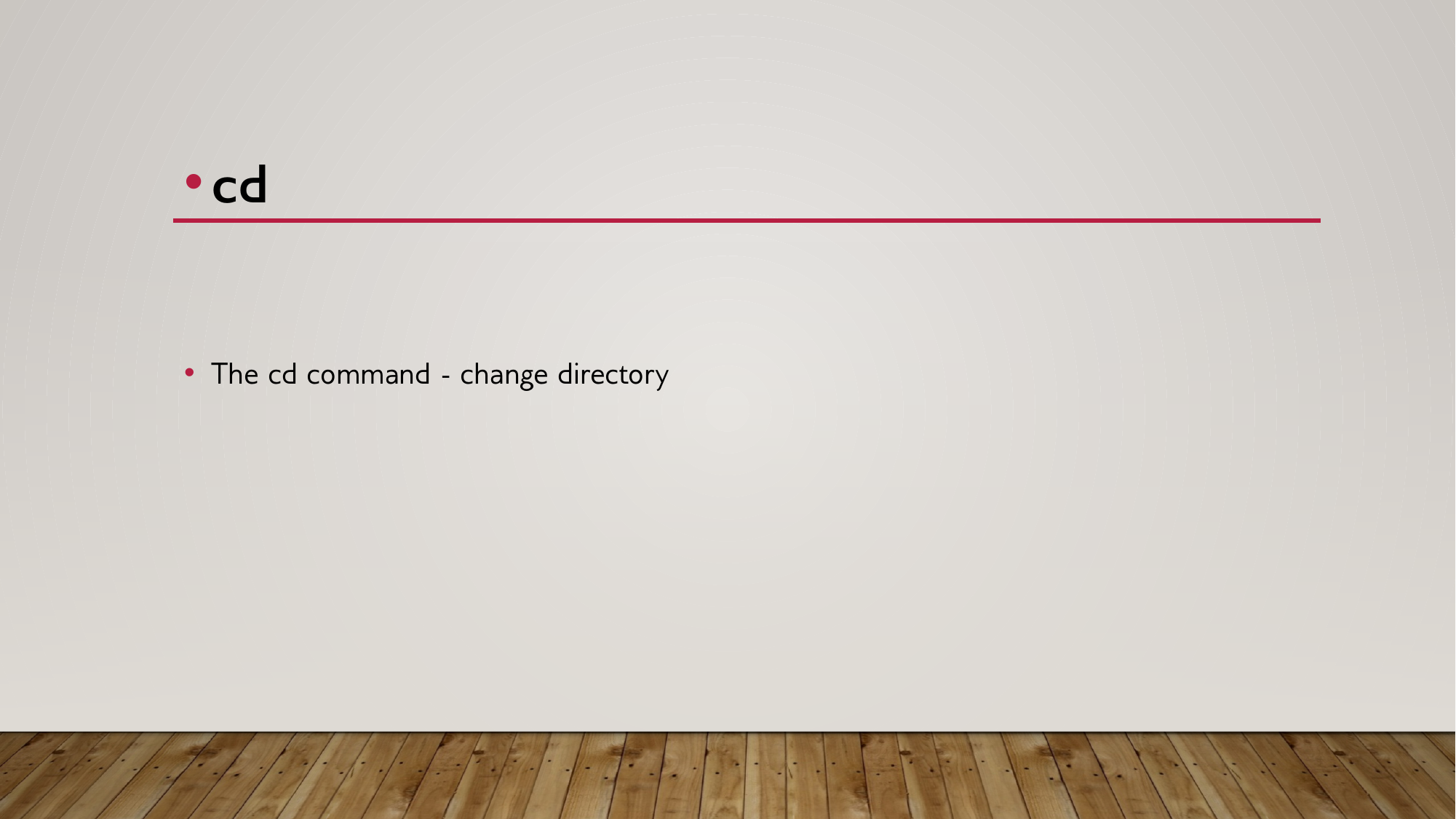

#
cd

The cd command - change directory